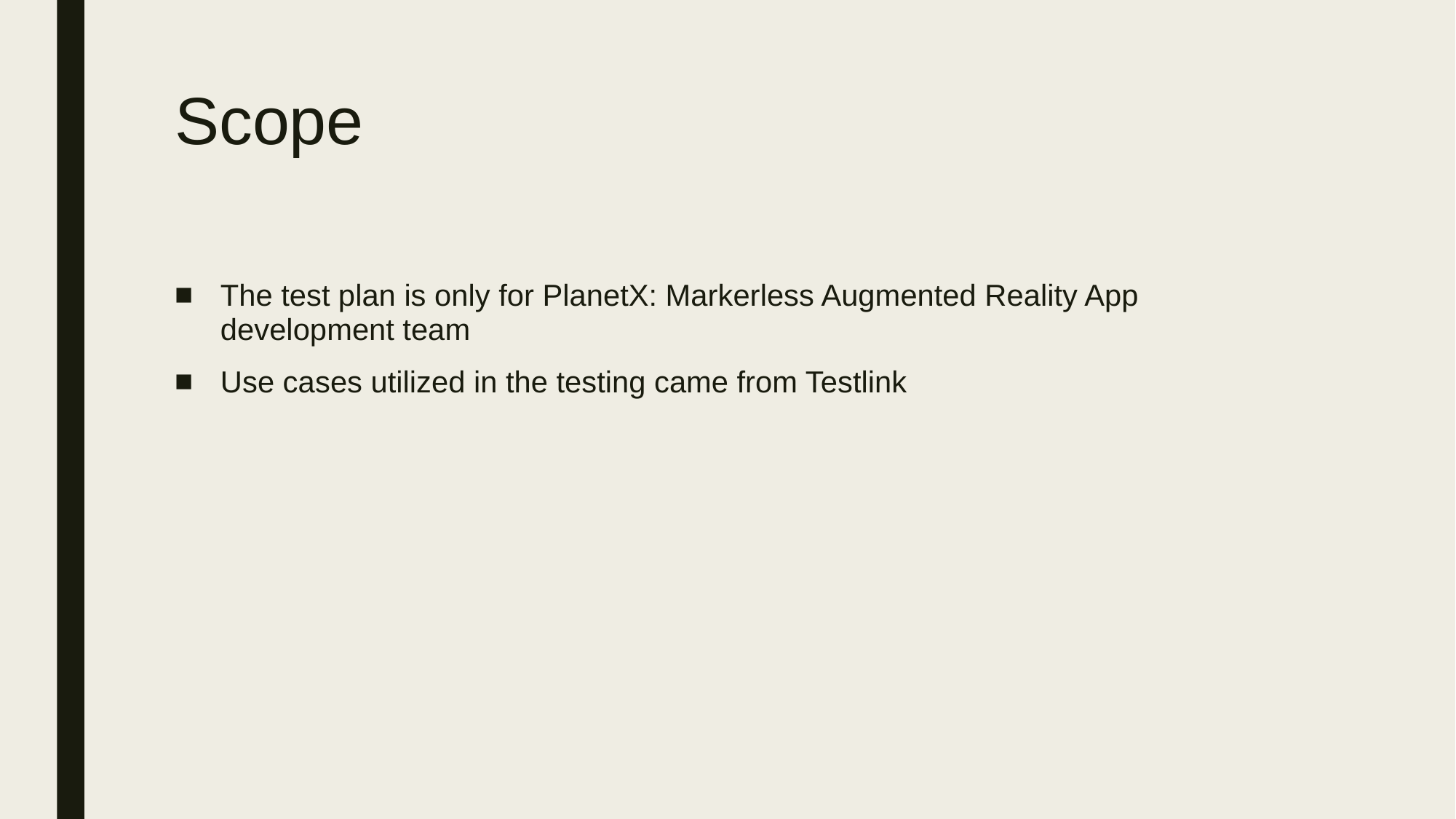

# Scope
The test plan is only for PlanetX: Markerless Augmented Reality App development team
Use cases utilized in the testing came from Testlink